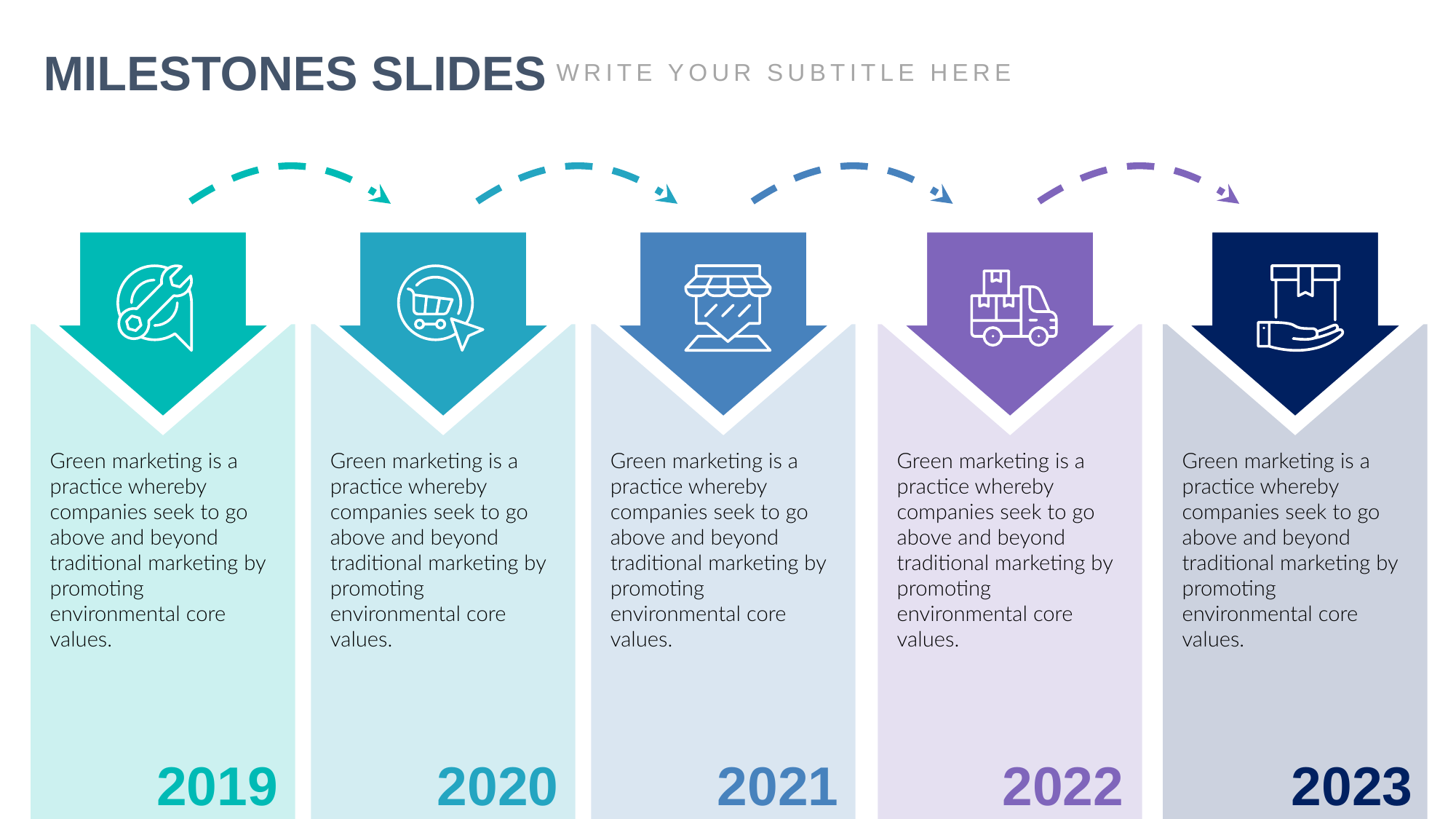

MILESTONES SLIDES
WRITE YOUR SUBTITLE HERE

Green marketing is a practice whereby companies seek to go above and beyond traditional marketing by promoting environmental core values.
Green marketing is a practice whereby companies seek to go above and beyond traditional marketing by promoting environmental core values.
Green marketing is a practice whereby companies seek to go above and beyond traditional marketing by promoting environmental core values.
Green marketing is a practice whereby companies seek to go above and beyond traditional marketing by promoting environmental core values.
Green marketing is a practice whereby companies seek to go above and beyond traditional marketing by promoting environmental core values.
2019
2020
2021
2022
2023